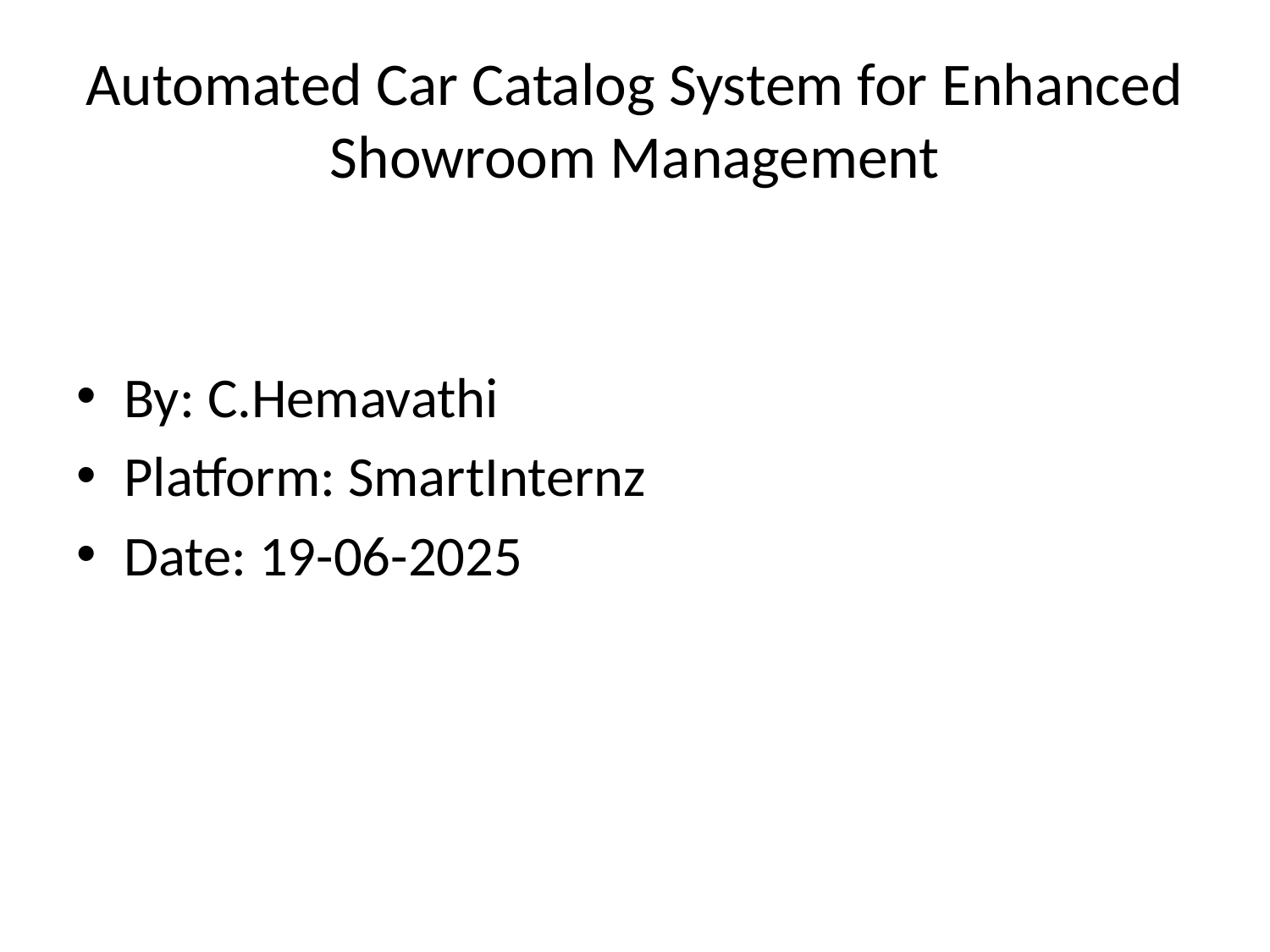

# Automated Car Catalog System for Enhanced Showroom Management

By: C.Hemavathi
Platform: SmartInternz
Date: 19-06-2025